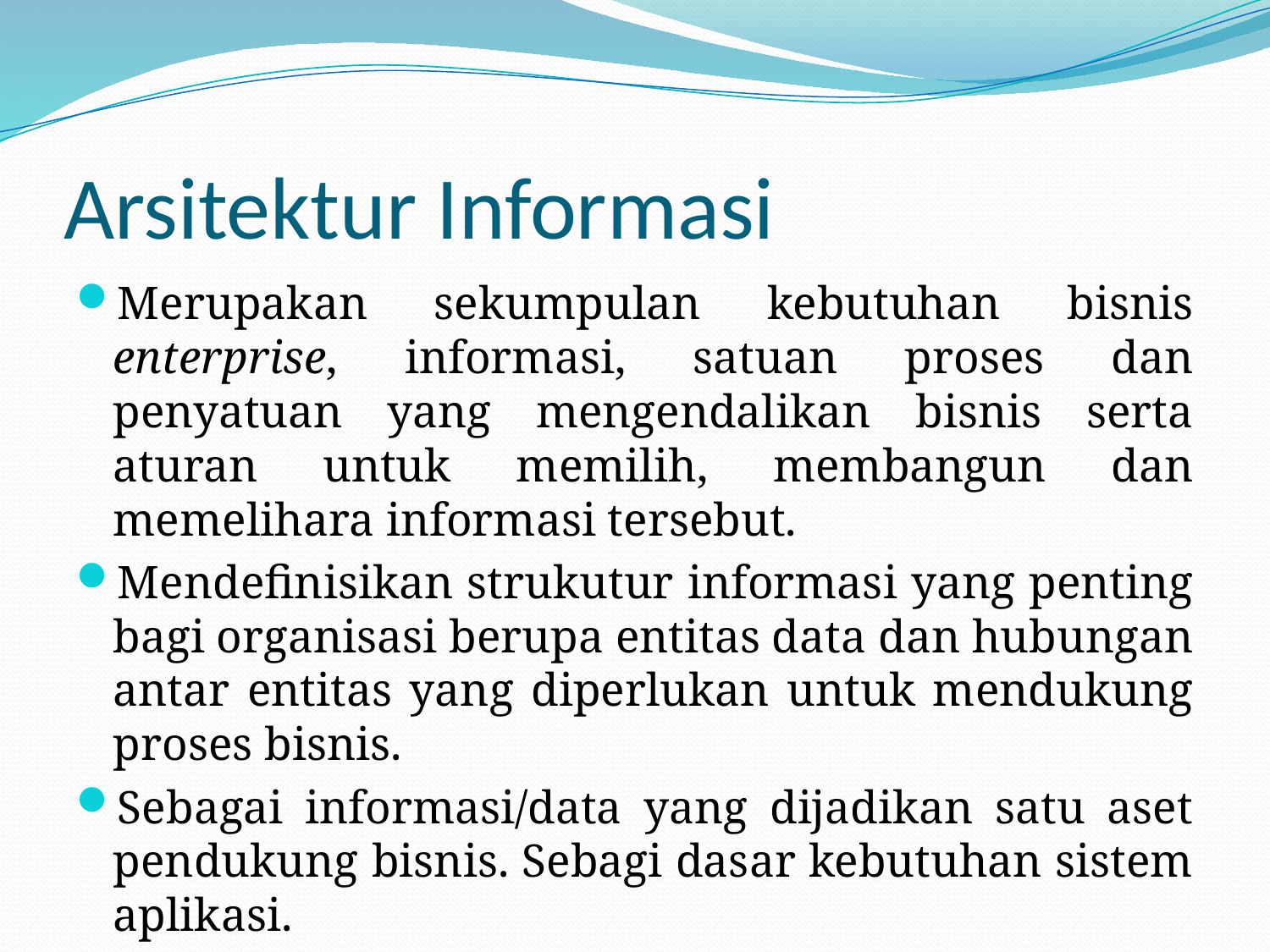

# Arsitektur Informasi
Merupakan sekumpulan kebutuhan bisnis enterprise, informasi, satuan proses dan penyatuan yang mengendalikan bisnis serta aturan untuk memilih, membangun dan memelihara informasi tersebut.
Mendefinisikan strukutur informasi yang penting bagi organisasi berupa entitas data dan hubungan antar entitas yang diperlukan untuk mendukung proses bisnis.
Sebagai informasi/data yang dijadikan satu aset pendukung bisnis. Sebagi dasar kebutuhan sistem aplikasi.